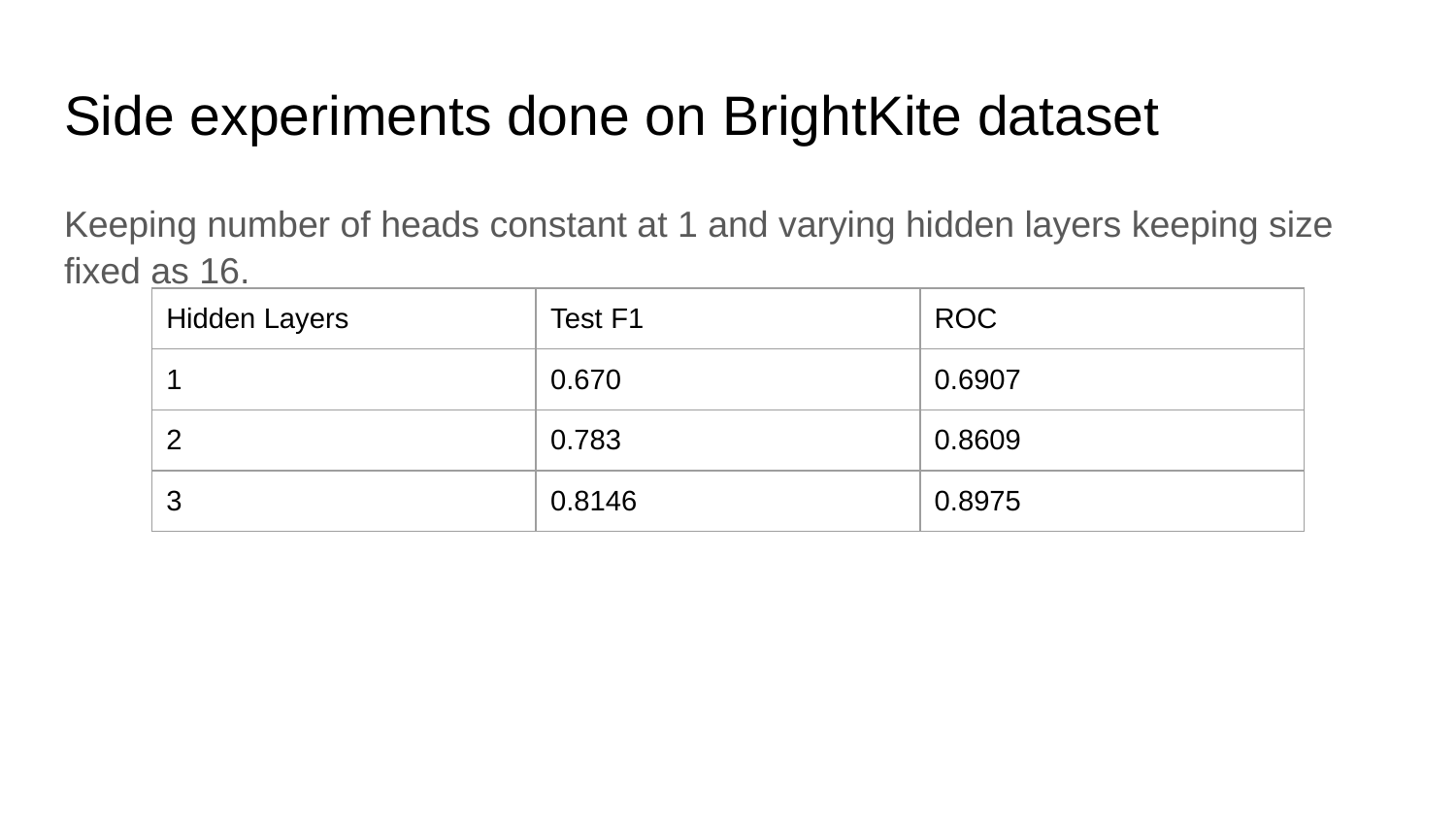

# Side experiments done on BrightKite dataset
Keeping number of heads constant at 1 and varying hidden layers keeping size fixed as 16.
| Hidden Layers | Test F1 | ROC |
| --- | --- | --- |
| 1 | 0.670 | 0.6907 |
| 2 | 0.783 | 0.8609 |
| 3 | 0.8146 | 0.8975 |